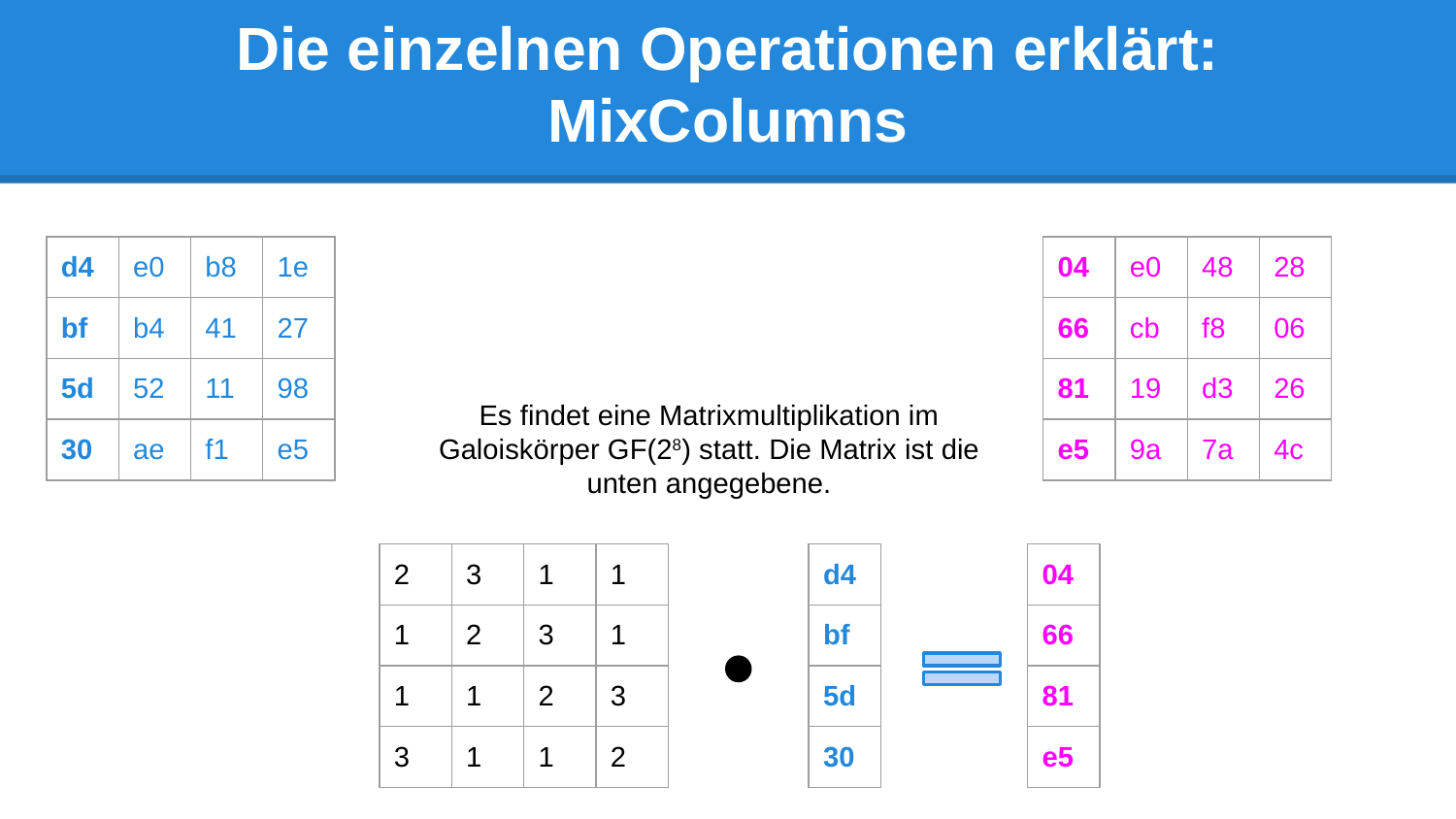

# Die einzelnen Operationen erklärt: MixColumns
| d4 | e0 | b8 | 1e |
| --- | --- | --- | --- |
| bf | b4 | 41 | 27 |
| 5d | 52 | 11 | 98 |
| 30 | ae | f1 | e5 |
| 04 | e0 | 48 | 28 |
| --- | --- | --- | --- |
| 66 | cb | f8 | 06 |
| 81 | 19 | d3 | 26 |
| e5 | 9a | 7a | 4c |
Es findet eine Matrixmultiplikation im Galoiskörper GF(28) statt. Die Matrix ist die unten angegebene.
| 2 | 3 | 1 | 1 |
| --- | --- | --- | --- |
| 1 | 2 | 3 | 1 |
| 1 | 1 | 2 | 3 |
| 3 | 1 | 1 | 2 |
| d4 |
| --- |
| bf |
| 5d |
| 30 |
| 04 |
| --- |
| 66 |
| 81 |
| e5 |